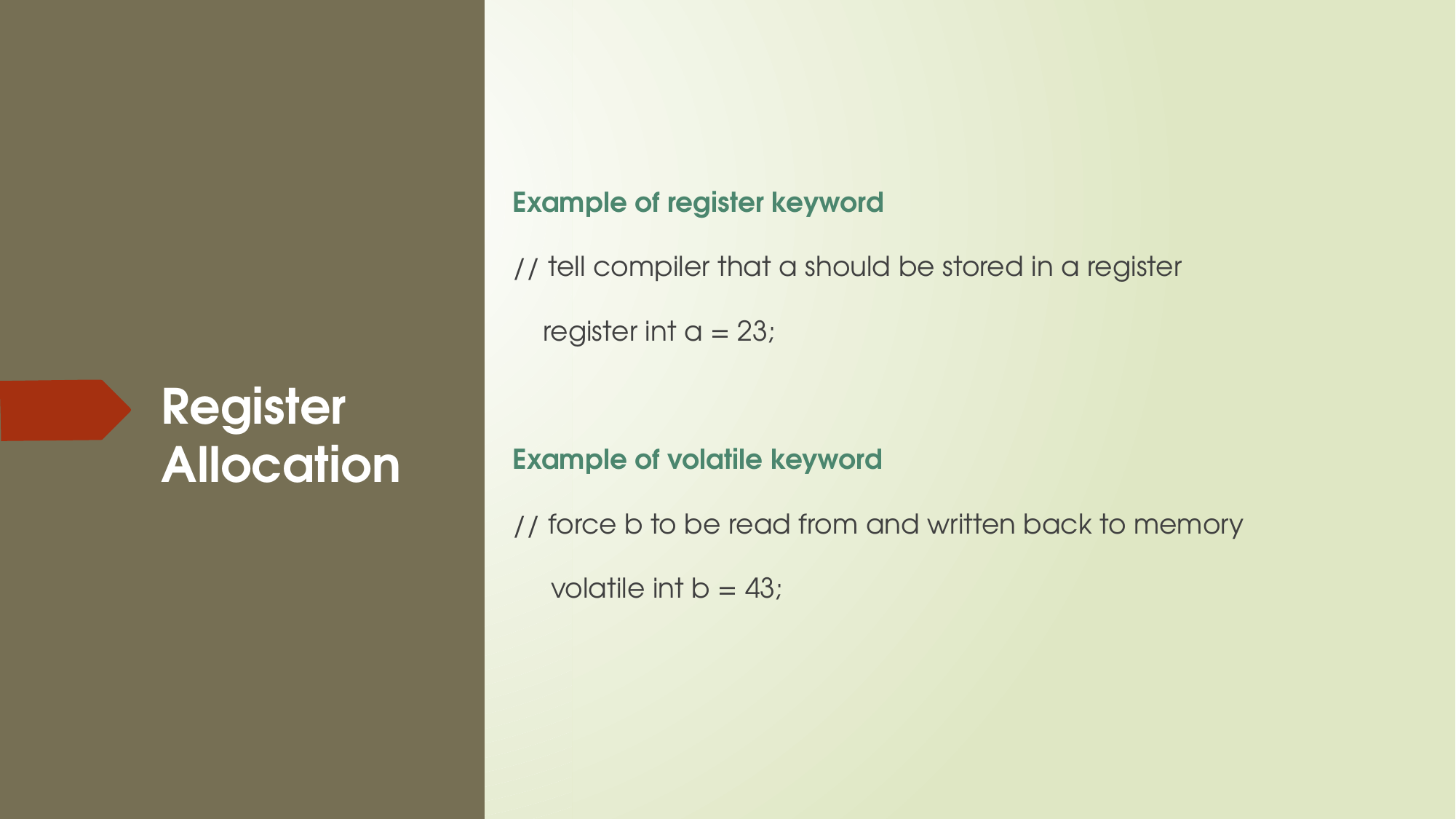

Example of register keyword
// tell compiler that a should be stored in a register
    register int a = 23;

Example of volatile keyword
// force b to be read from and written back to memory
     volatile int b = 43;

# Register Allocation